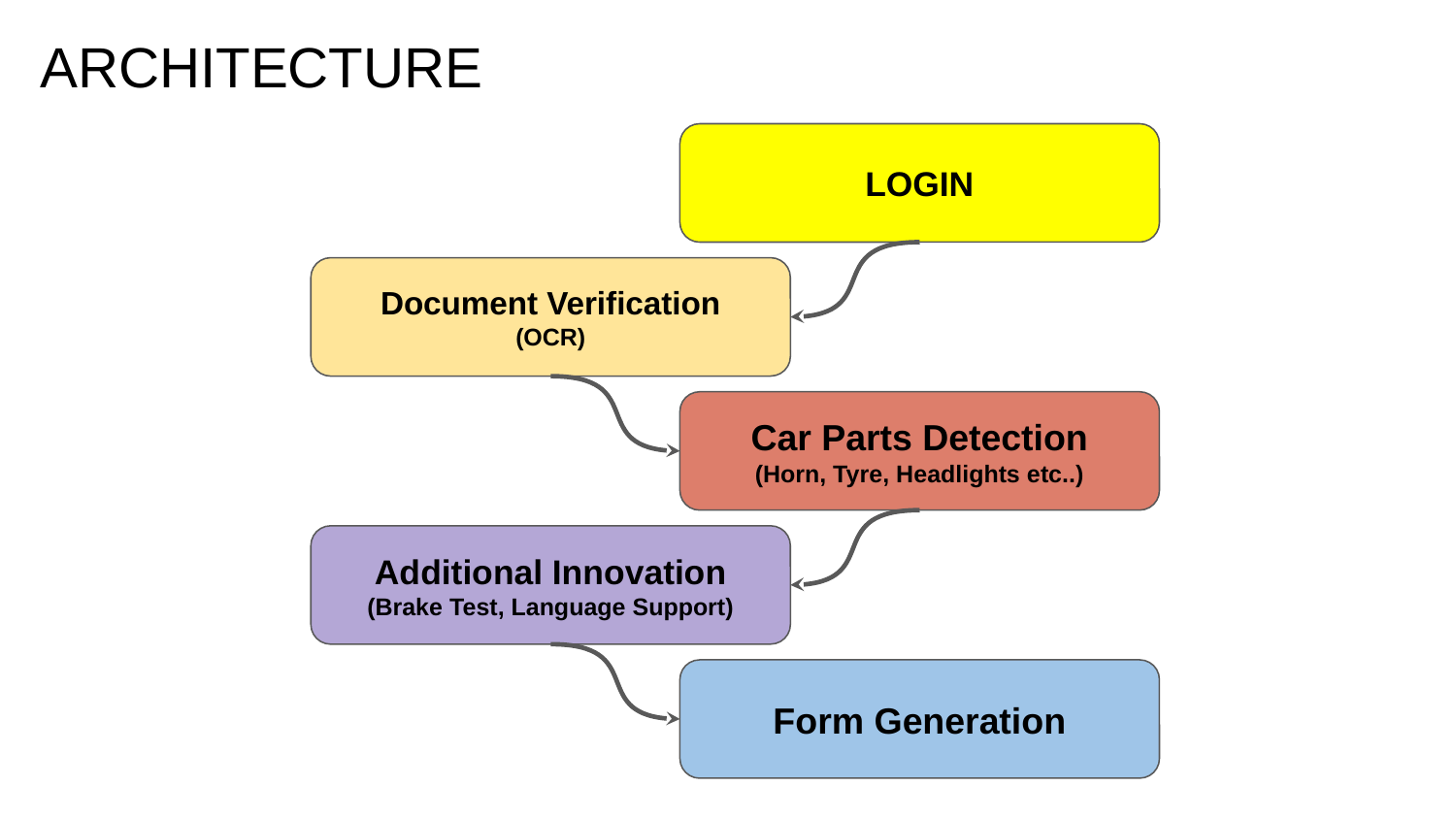

# ARCHITECTURE
LOGIN
Document Verification
(OCR)
Car Parts Detection
(Horn, Tyre, Headlights etc..)
Additional Innovation
(Brake Test, Language Support)
Form Generation